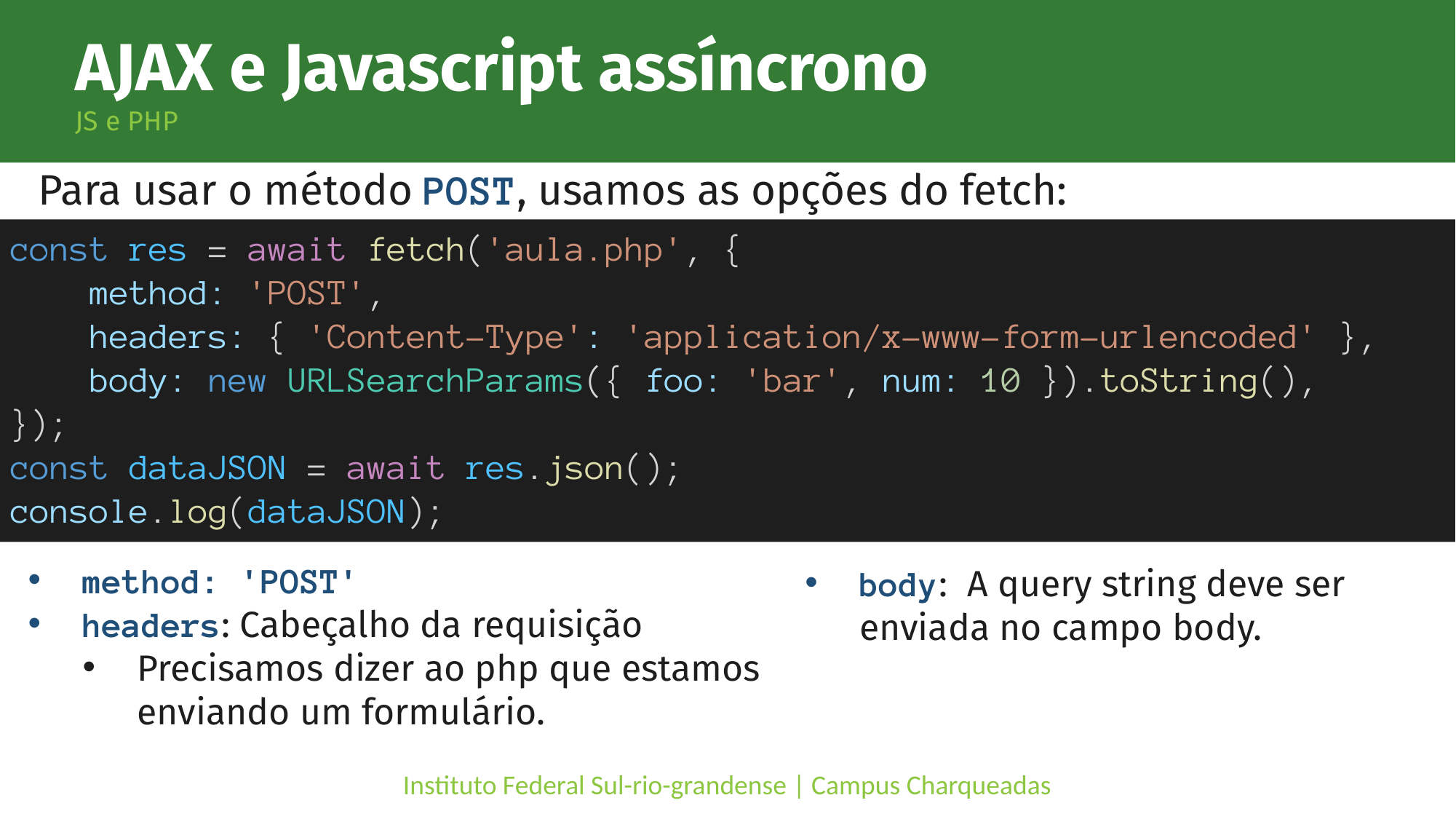

AJAX e Javascript assíncrono
JS e PHP

Para usar o método POST, usamos as opções do fetch:
:
const res = await fetch('aula.php', {
    method: 'POST',
    headers: { 'Content-Type': 'application/x-www-form-urlencoded' },
    body: new URLSearchParams({ foo: 'bar', num: 10 }).toString(),
});
const dataJSON = await res.json();
console.log(dataJSON);
method: 'POST'
headers: Cabeçalho da requisição
Precisamos dizer ao php que estamos enviando um formulário.
body: A query string deve ser enviada no campo body.